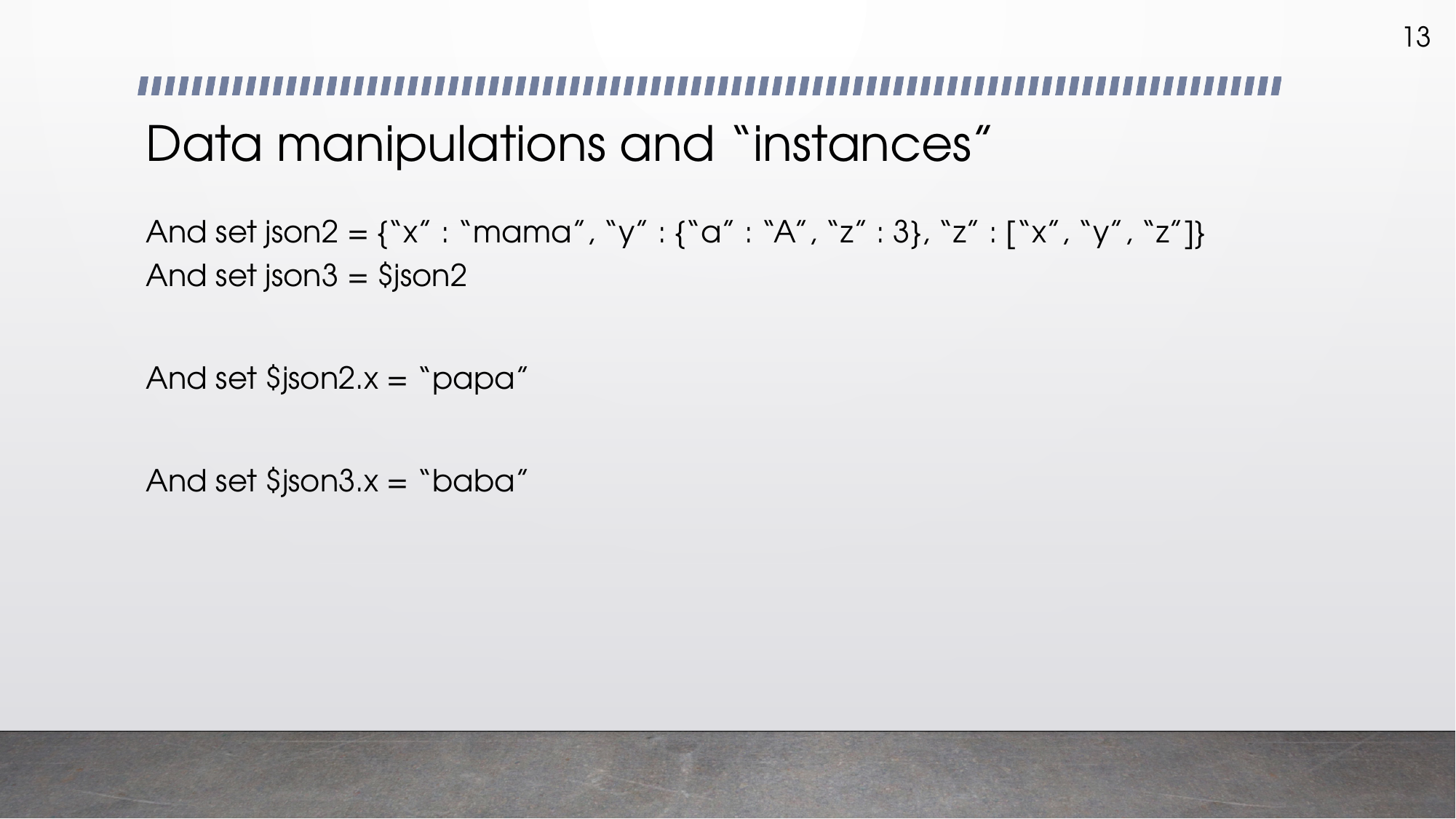

13
# Data manipulations and “instances”
And set json2 = {“x” : “mama”, “y” : {“a” : “A”, “z” : 3}, “z” : [“x”, “y”, “z”]}
And set json3 = $json2
And set $json2.x = “papa”
And set $json3.x = “baba”